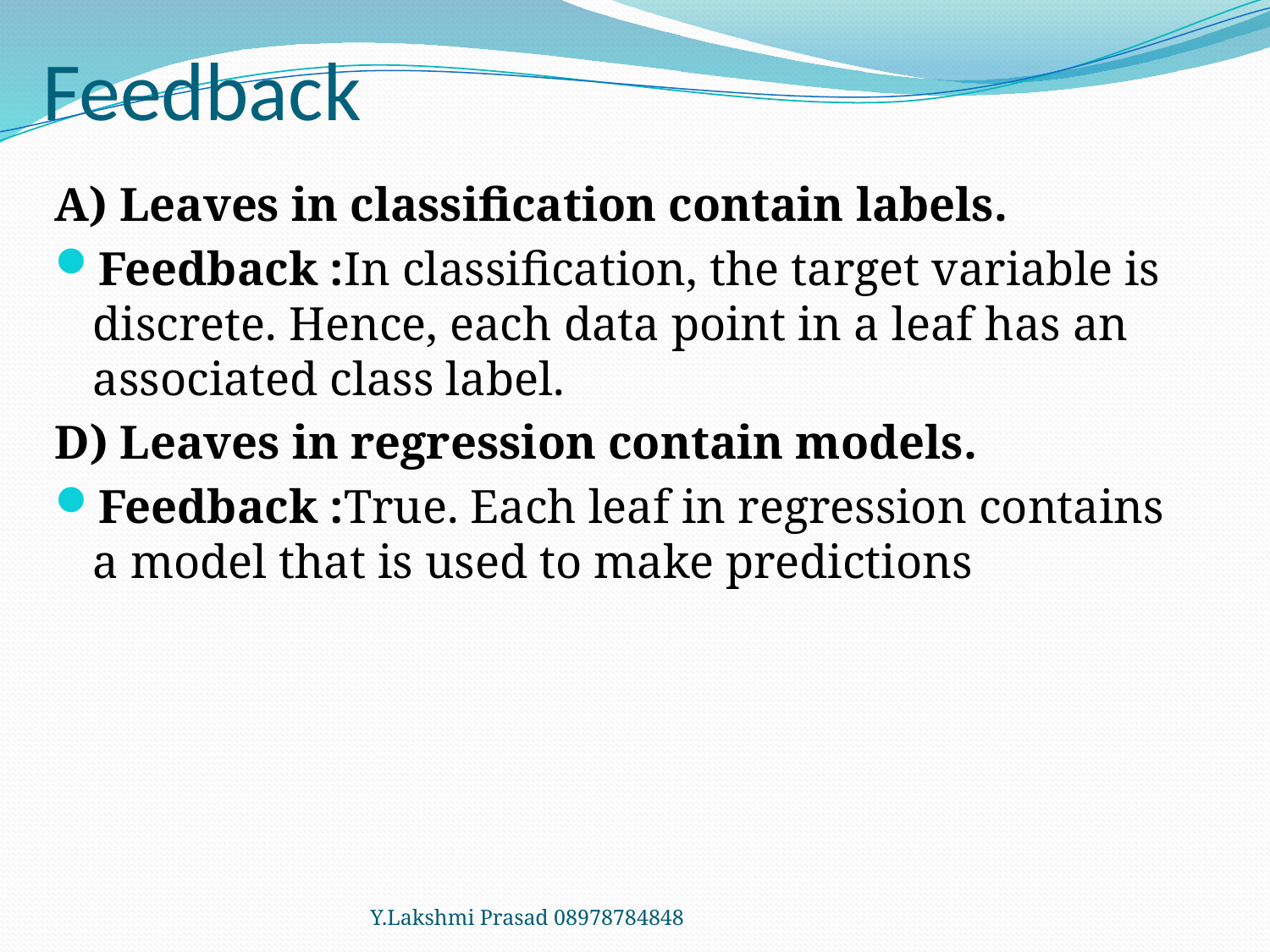

# Feedback
A) Leaves in classification contain labels.
Feedback :In classification, the target variable is discrete. Hence, each data point in a leaf has an associated class label.
D) Leaves in regression contain models.
Feedback :True. Each leaf in regression contains a model that is used to make predictions

Y.Lakshmi Prasad 08978784848